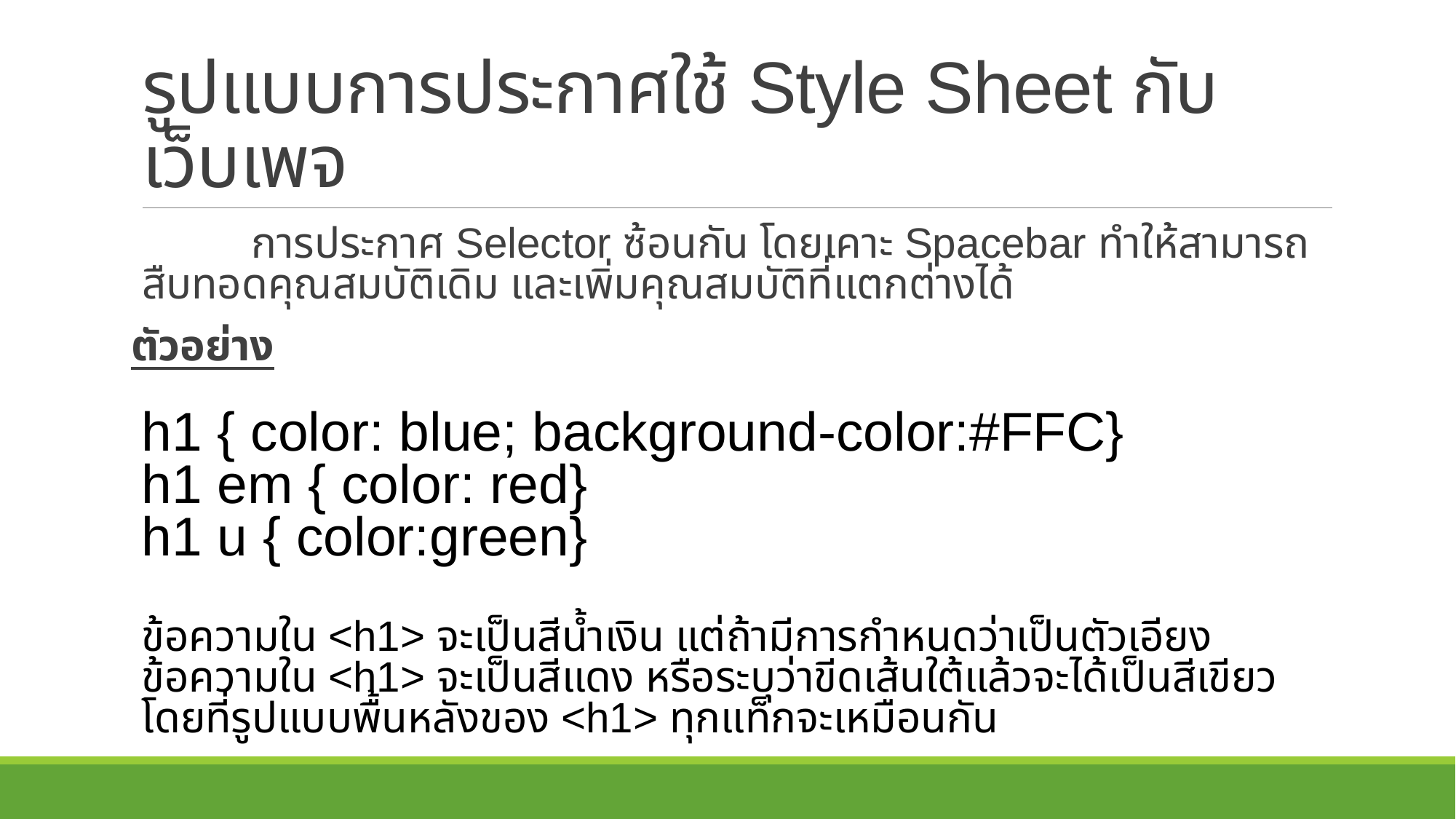

# รูปแบบการประกาศใช้ Style Sheet กับเว็บเพจ
		การประกาศ Selector ซ้อนกัน โดยเคาะ Spacebar ทำให้สามารถสืบทอดคุณสมบัติเดิม และเพิ่มคุณสมบัติที่แตกต่างได้
ตัวอย่าง
h1 { color: blue; background-color:#FFC}
h1 em { color: red}
h1 u { color:green}

ข้อความใน <h1> จะเป็นสีน้ำเงิน แต่ถ้ามีการกำหนดว่าเป็นตัวเอียง ข้อความใน <h1> จะเป็นสีแดง หรือระบุว่าขีดเส้นใต้แล้วจะได้เป็นสีเขียว โดยที่รูปแบบพื้นหลังของ <h1> ทุกแท็กจะเหมือนกัน